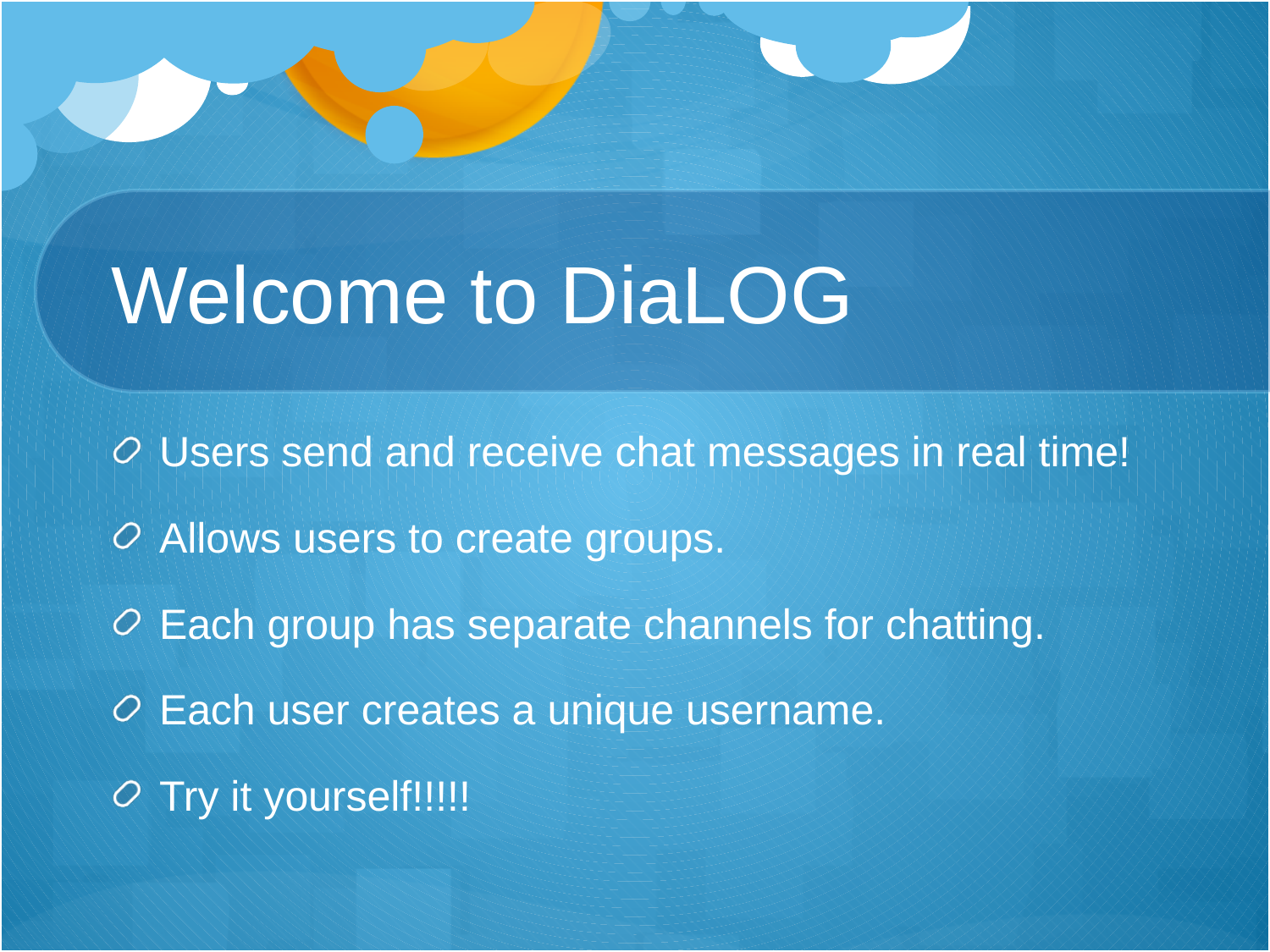

# Welcome to DiaLOG
Users send and receive chat messages in real time!
Allows users to create groups.
Each group has separate channels for chatting.
Each user creates a unique username.
Try it yourself!!!!!